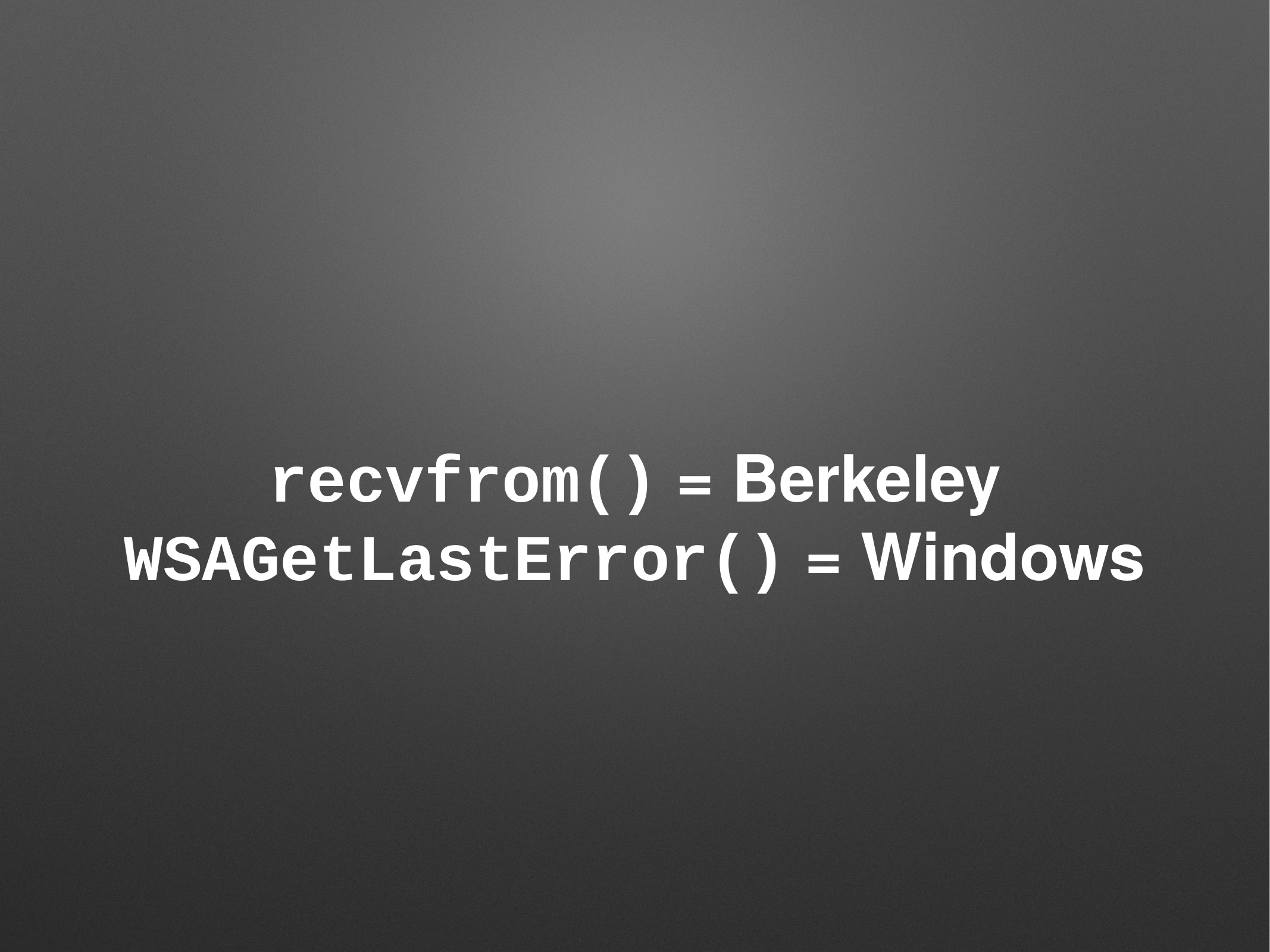

# recvfrom() = Berkeley
WSAGetLastError() = Windows